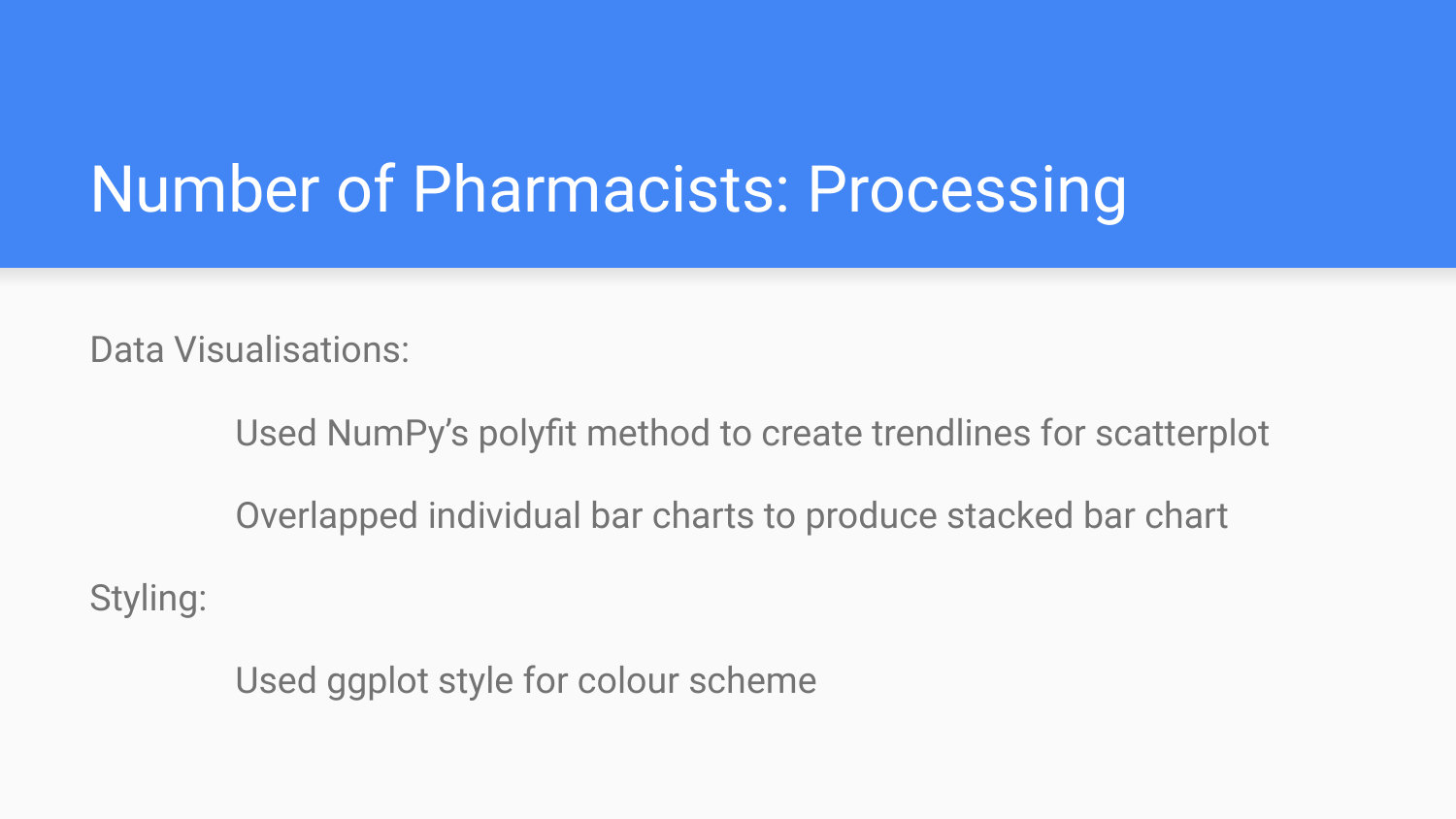

# Number of Pharmacists: Processing
Data Visualisations:
	Used NumPy’s polyfit method to create trendlines for scatterplot
	Overlapped individual bar charts to produce stacked bar chart
Styling:
	Used ggplot style for colour scheme